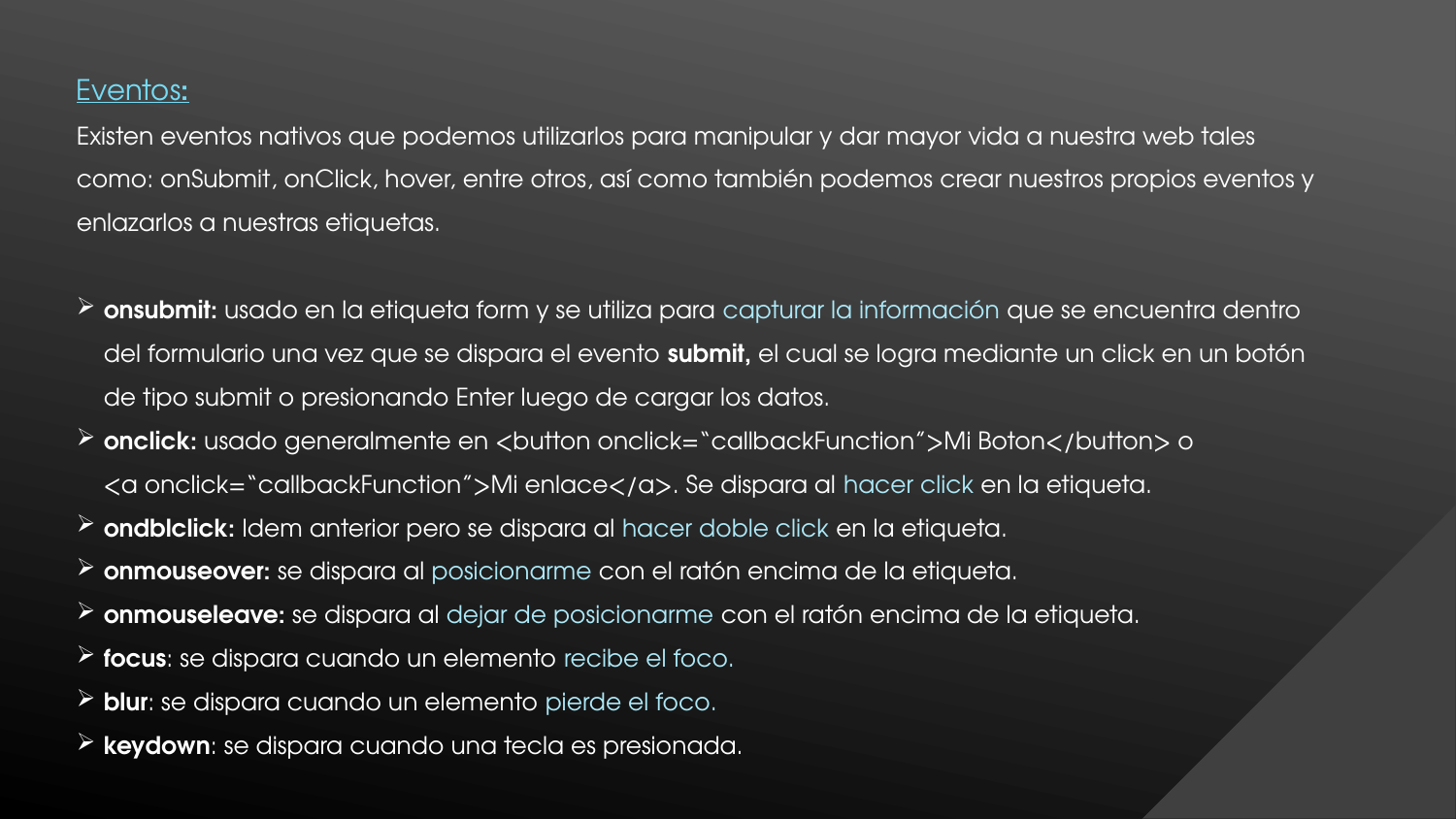

Eventos:
Existen eventos nativos que podemos utilizarlos para manipular y dar mayor vida a nuestra web tales como: onSubmit, onClick, hover, entre otros, así como también podemos crear nuestros propios eventos y enlazarlos a nuestras etiquetas.

onsubmit: usado en la etiqueta form y se utiliza para capturar la información que se encuentra dentro del formulario una vez que se dispara el evento submit, el cual se logra mediante un click en un botón de tipo submit o presionando Enter luego de cargar los datos.
onclick: usado generalmente en <button onclick=“callbackFunction”>Mi Boton</button> o
    <a onclick=“callbackFunction”>Mi enlace</a>. Se dispara al hacer click en la etiqueta.
ondblclick: Idem anterior pero se dispara al hacer doble click en la etiqueta.
onmouseover: se dispara al posicionarme con el ratón encima de la etiqueta.
onmouseleave: se dispara al dejar de posicionarme con el ratón encima de la etiqueta.
focus: se dispara cuando un elemento recibe el foco.
blur: se dispara cuando un elemento pierde el foco.
keydown: se dispara cuando una tecla es presionada.